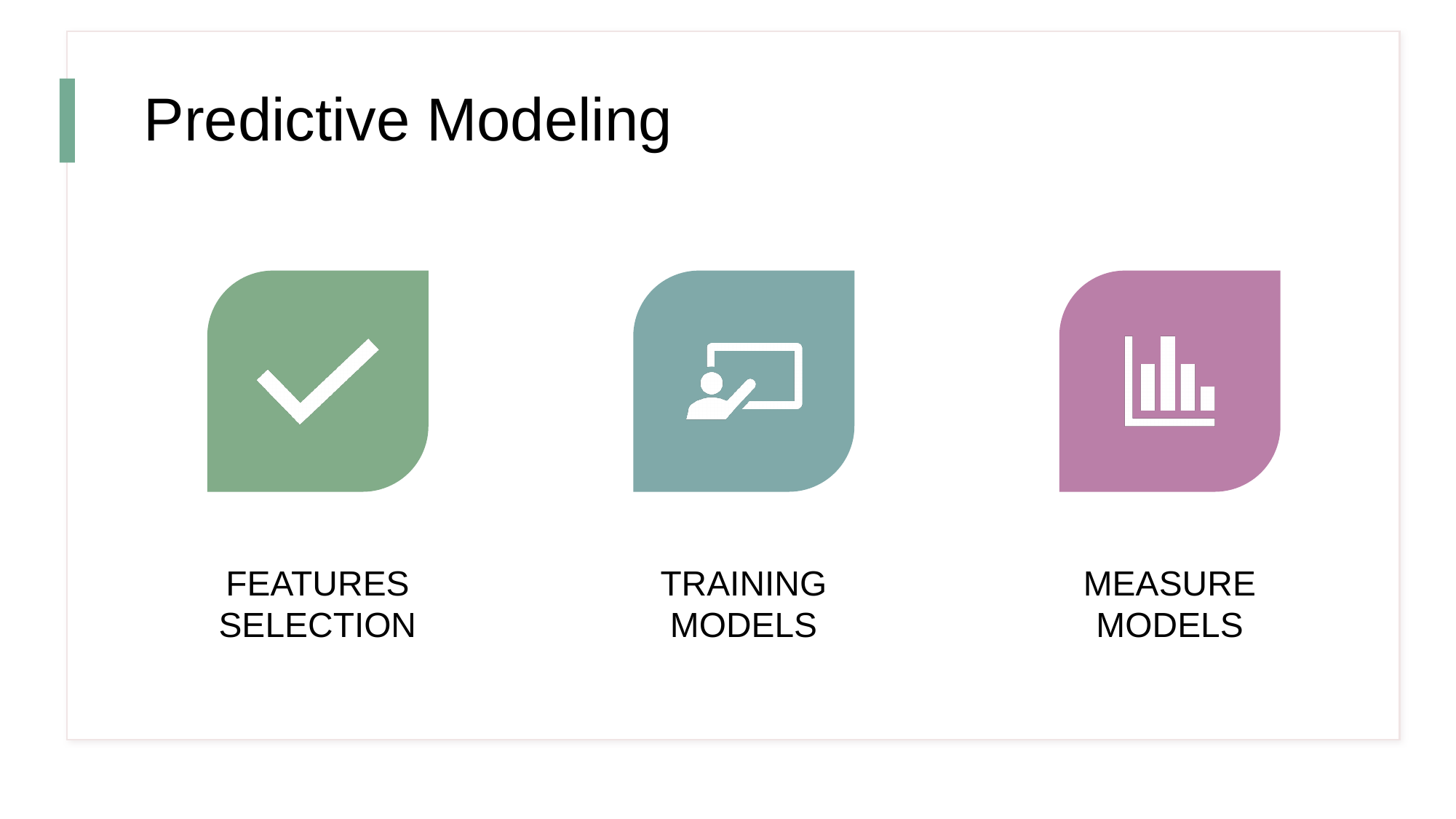

# Predictive Modeling

Features Selection
Training Models
Measure Models